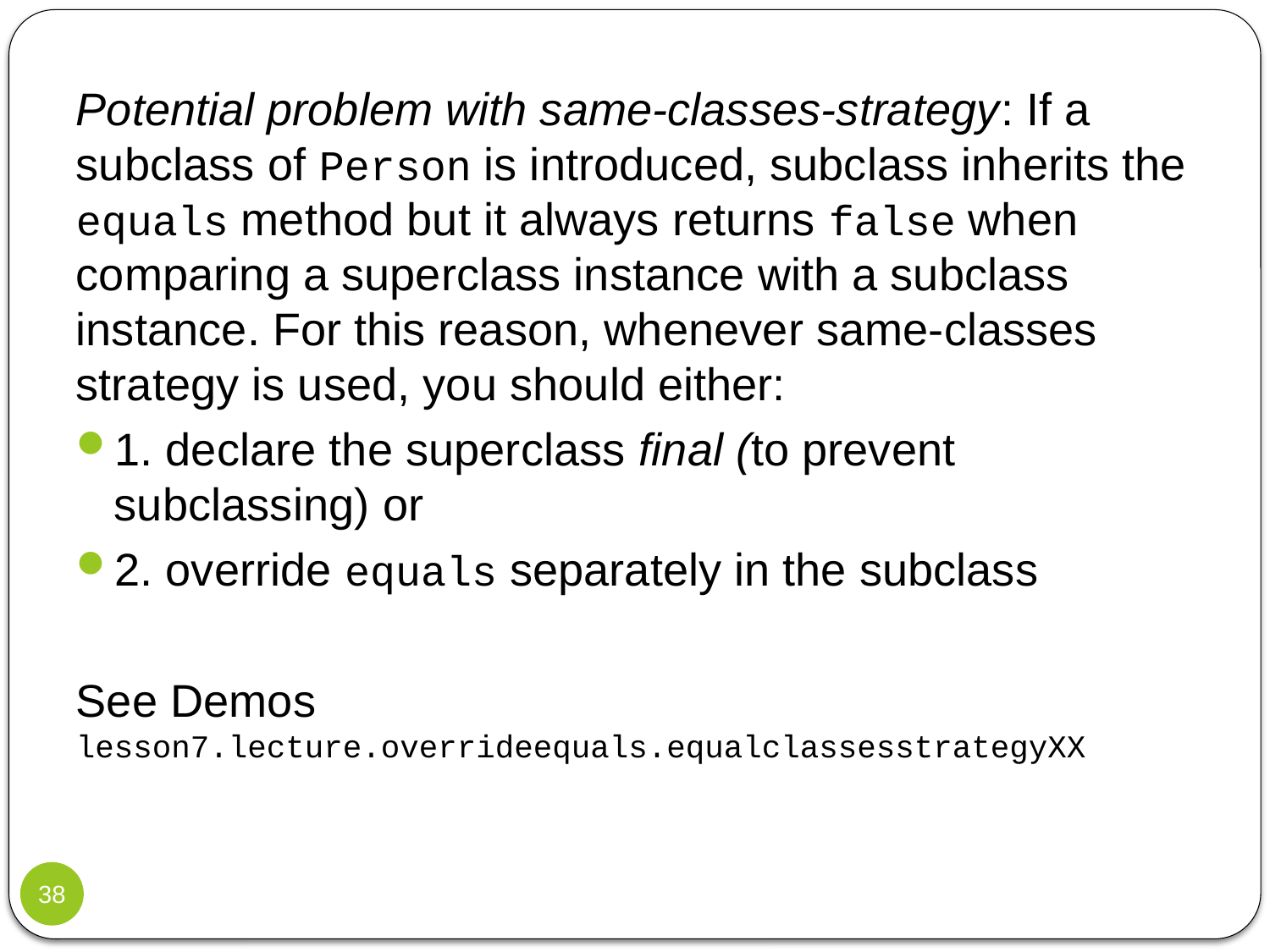

Potential problem with same-classes-strategy: If a subclass of Person is introduced, subclass inherits the equals method but it always returns false when comparing a superclass instance with a subclass instance. For this reason, whenever same-classes strategy is used, you should either:
1. declare the superclass final (to prevent subclassing) or
2. override equals separately in the subclass

See Demos lesson7.lecture.overrideequals.equalclassesstrategyXX
38